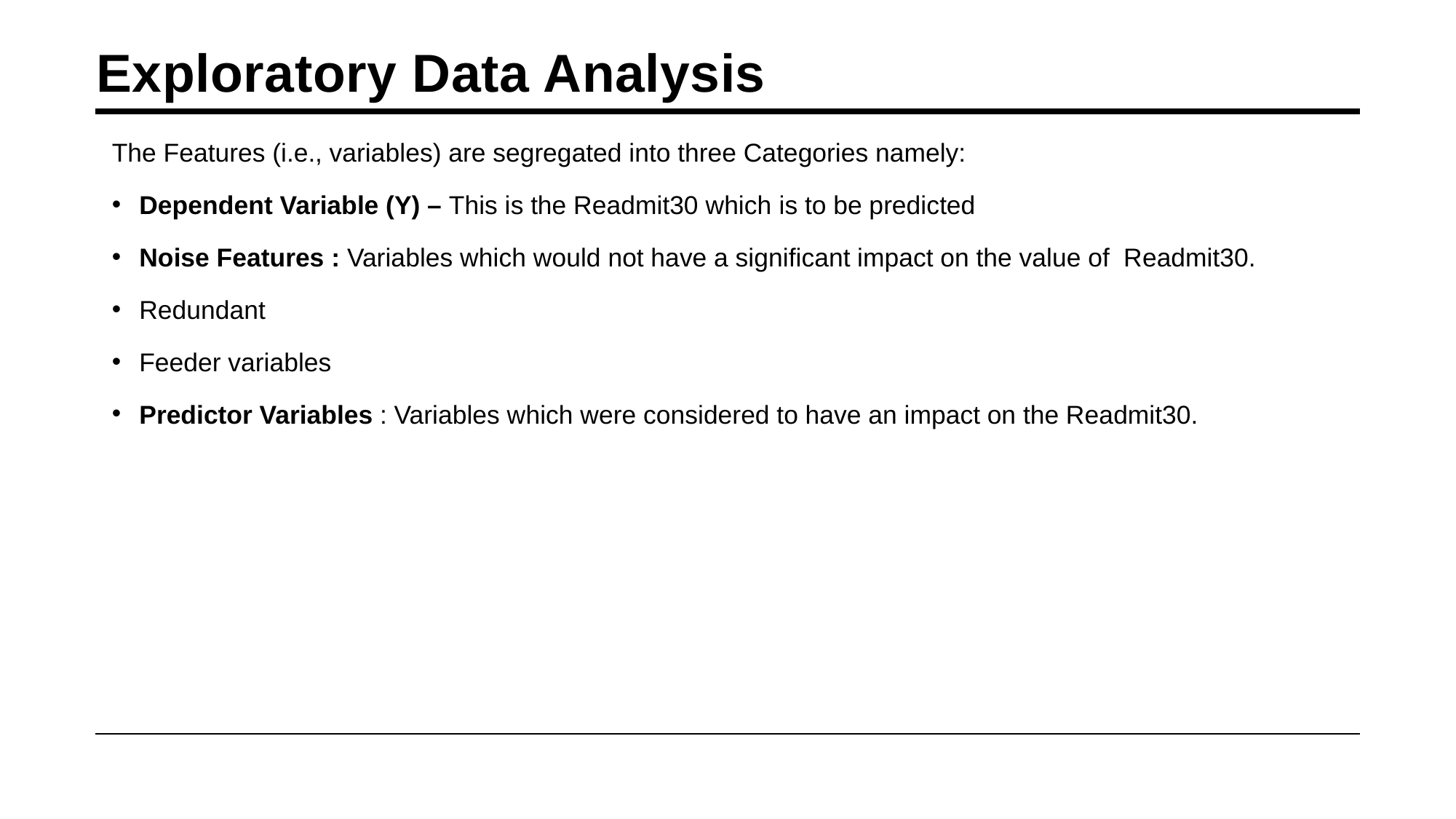

# Exploratory Data Analysis
The Features (i.e., variables) are segregated into three Categories namely:
Dependent Variable (Y) – This is the Readmit30 which is to be predicted
Noise Features : Variables which would not have a significant impact on the value of  Readmit30.
Redundant
Feeder variables
Predictor Variables : Variables which were considered to have an impact on the Readmit30.